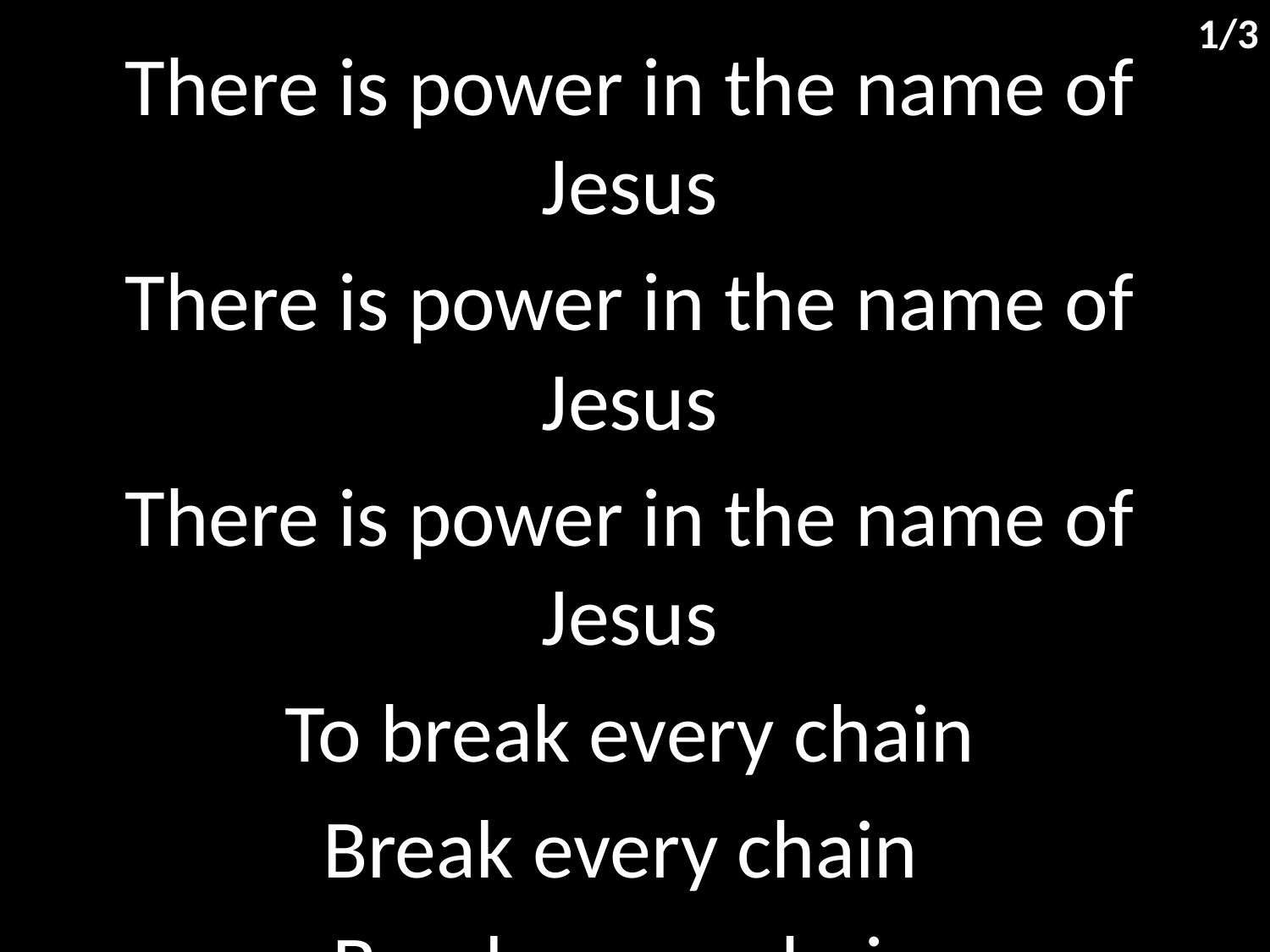

1/3
There is power in the name of Jesus
There is power in the name of Jesus
There is power in the name of Jesus
To break every chain
Break every chain
Break every chain